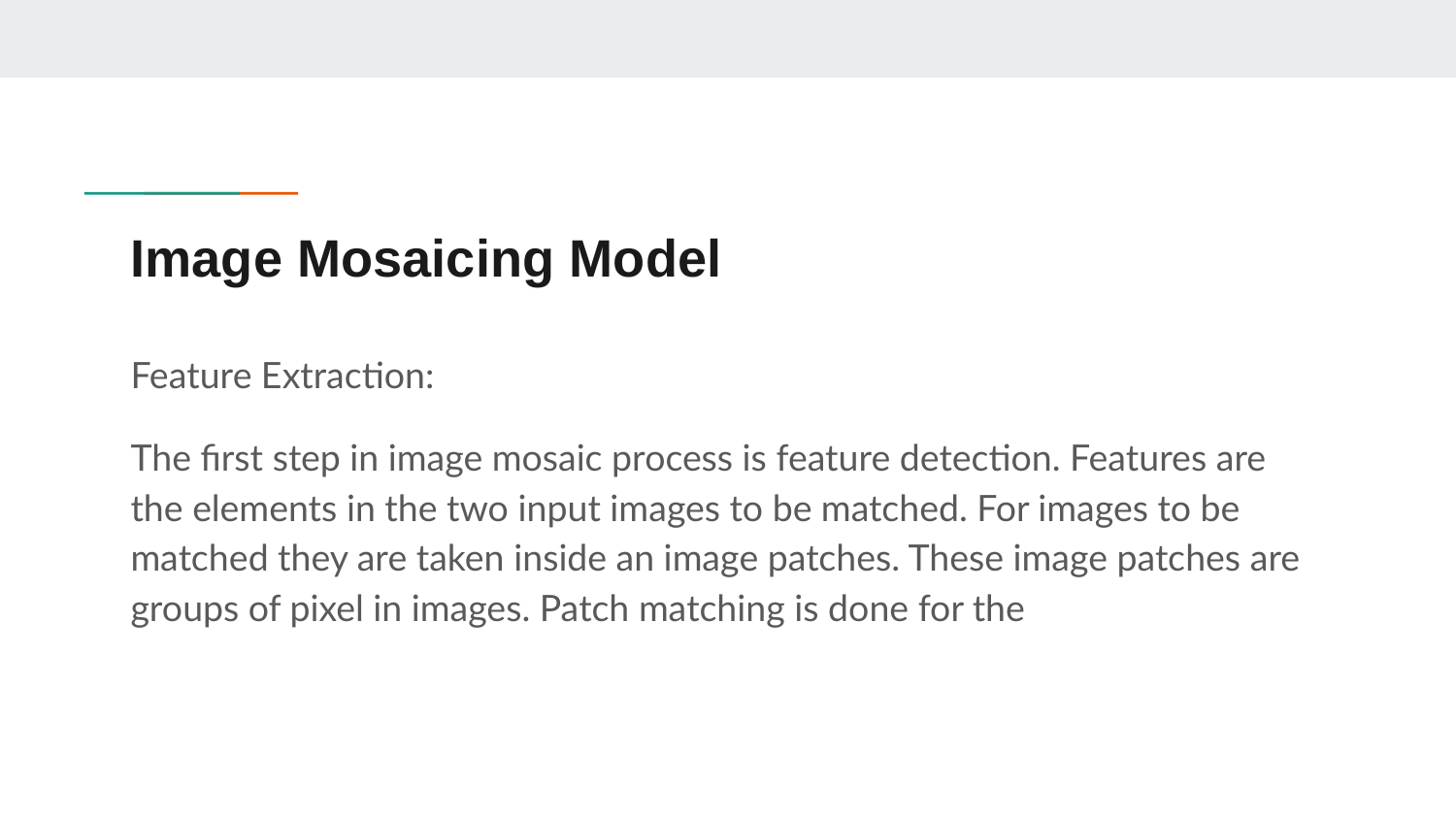

# Image Mosaicing Model
Feature Extraction:
The first step in image mosaic process is feature detection. Features are the elements in the two input images to be matched. For images to be matched they are taken inside an image patches. These image patches are groups of pixel in images. Patch matching is done for the